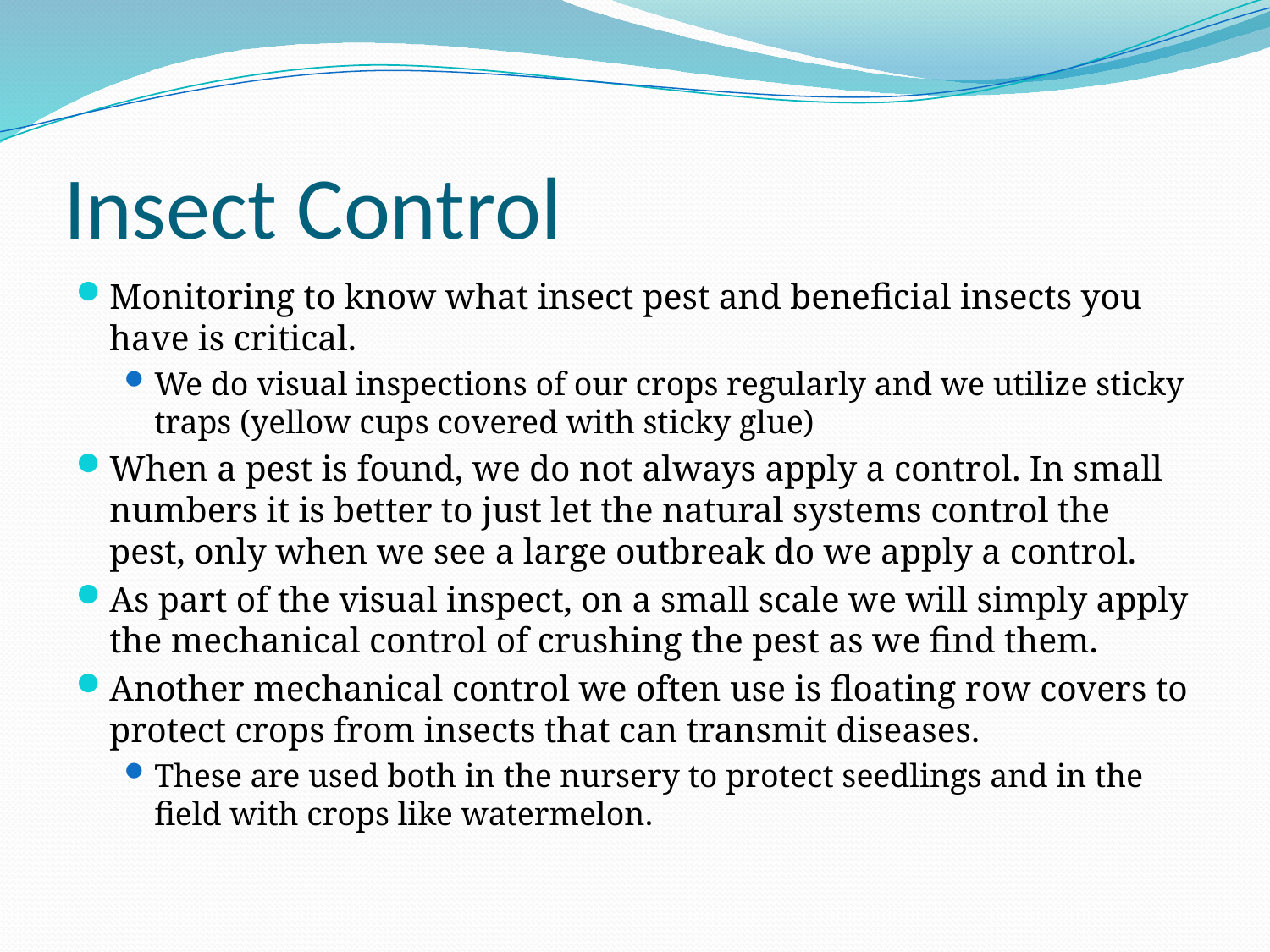

# Insect Control
Monitoring to know what insect pest and beneficial insects you have is critical.
We do visual inspections of our crops regularly and we utilize sticky traps (yellow cups covered with sticky glue)
When a pest is found, we do not always apply a control. In small numbers it is better to just let the natural systems control the pest, only when we see a large outbreak do we apply a control.
As part of the visual inspect, on a small scale we will simply apply the mechanical control of crushing the pest as we find them.
Another mechanical control we often use is floating row covers to protect crops from insects that can transmit diseases.
These are used both in the nursery to protect seedlings and in the field with crops like watermelon.